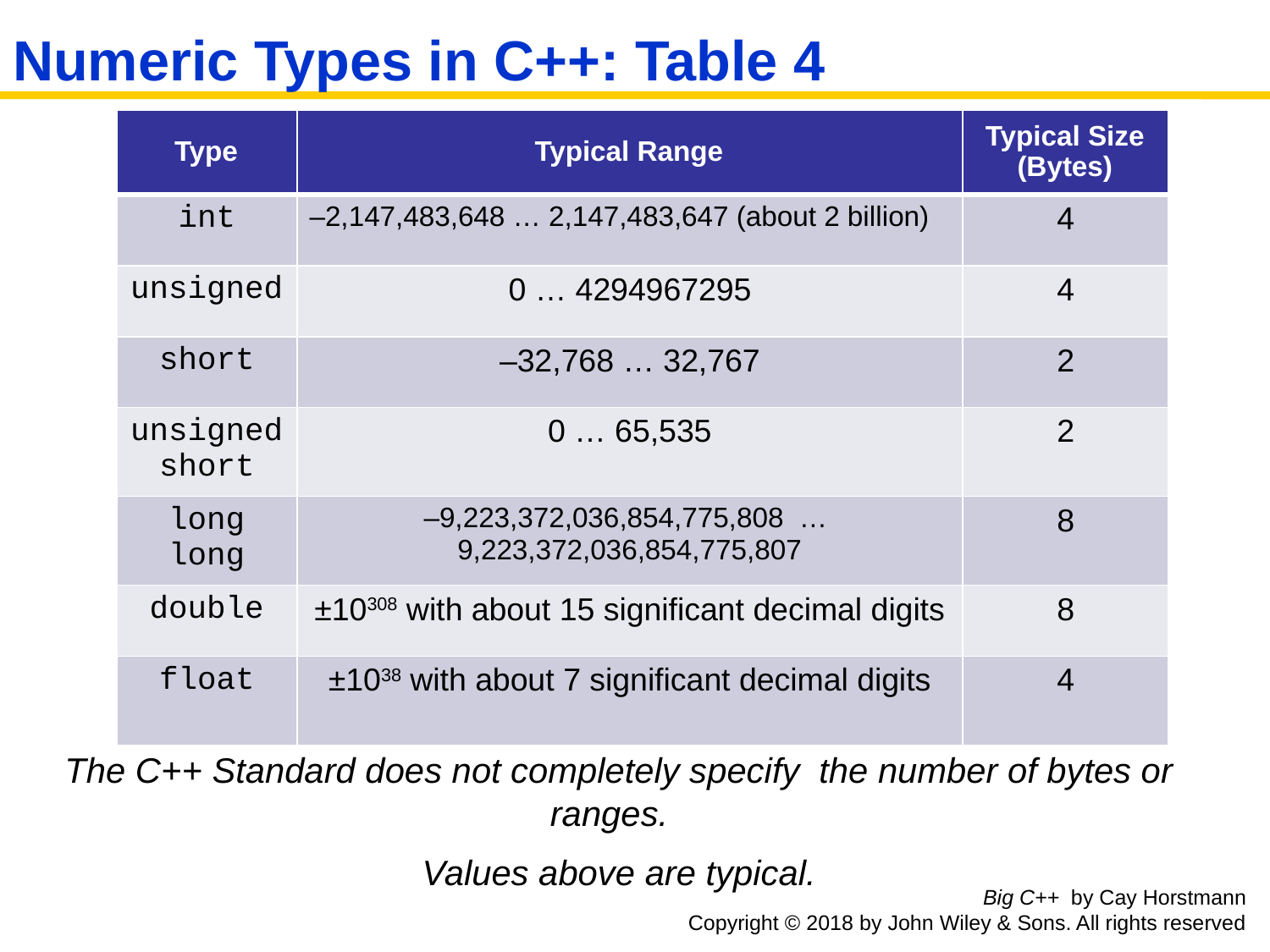

Numeric Types in C++: Table 4
| Type | Typical Range | Typical Size (Bytes) |
| --- | --- | --- |
| int | –2,147,483,648 … 2,147,483,647 (about 2 billion) | 4 |
| unsigned | 0 … 4294967295 | 4 |
| short | –32,768 … 32,767 | 2 |
| unsigned short | 0 … 65,535 | 2 |
| long long | –9,223,372,036,854,775,808  …  9,223,372,036,854,775,807 | 8 |
| double | ±10308 with about 15 significant decimal digits | 8 |
| float | ±1038 with about 7 significant decimal digits | 4 |
The C++ Standard does not completely specify  the number of bytes or ranges.
Values above are typical.
Big C++  by Cay Horstmann
Copyright © 2018 by John Wiley & Sons. All rights reserved